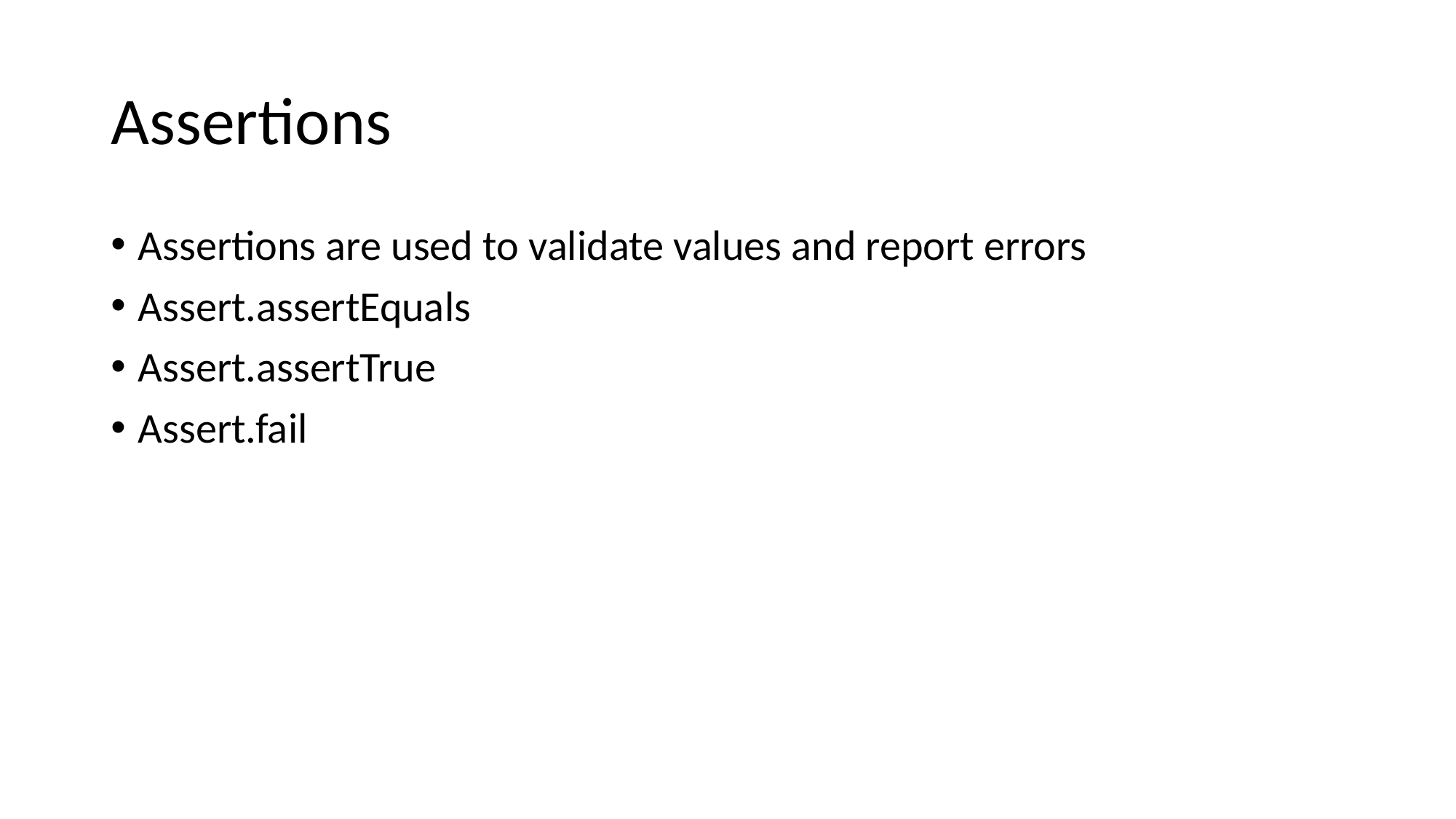

# Assertions
Assertions are used to validate values and report errors
Assert.assertEquals
Assert.assertTrue
Assert.fail